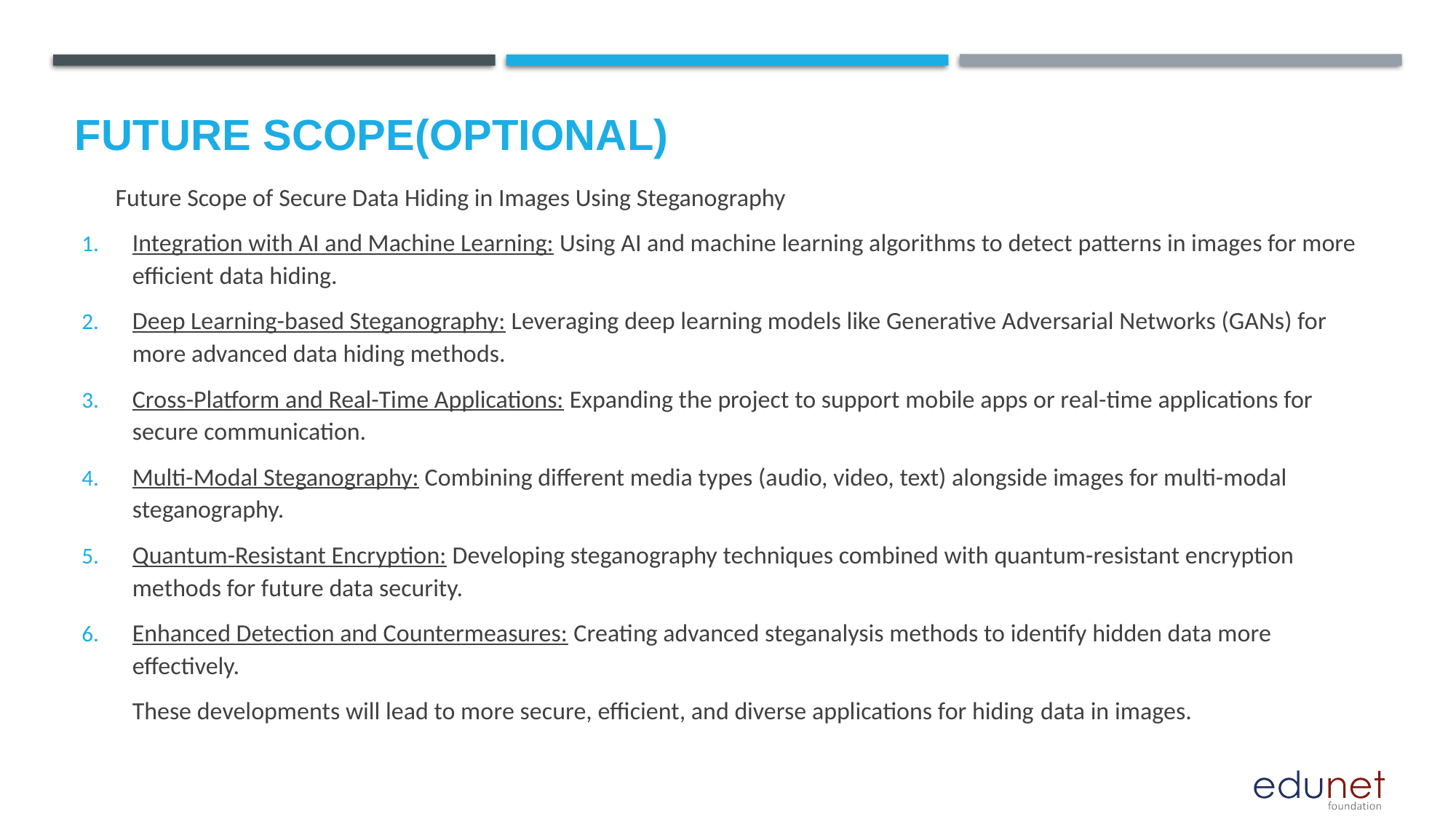

Future scope(optional)
		Future Scope of Secure Data Hiding in Images Using Steganography
Integration with AI and Machine Learning: Using AI and machine learning algorithms to detect patterns in images for more efficient data hiding.
Deep Learning-based Steganography: Leveraging deep learning models like Generative Adversarial Networks (GANs) for more advanced data hiding methods.
Cross-Platform and Real-Time Applications: Expanding the project to support mobile apps or real-time applications for secure communication.
Multi-Modal Steganography: Combining different media types (audio, video, text) alongside images for multi-modal steganography.
Quantum-Resistant Encryption: Developing steganography techniques combined with quantum-resistant encryption methods for future data security.
Enhanced Detection and Countermeasures: Creating advanced steganalysis methods to identify hidden data more effectively.
	These developments will lead to more secure, efficient, and diverse applications for hiding data in images.